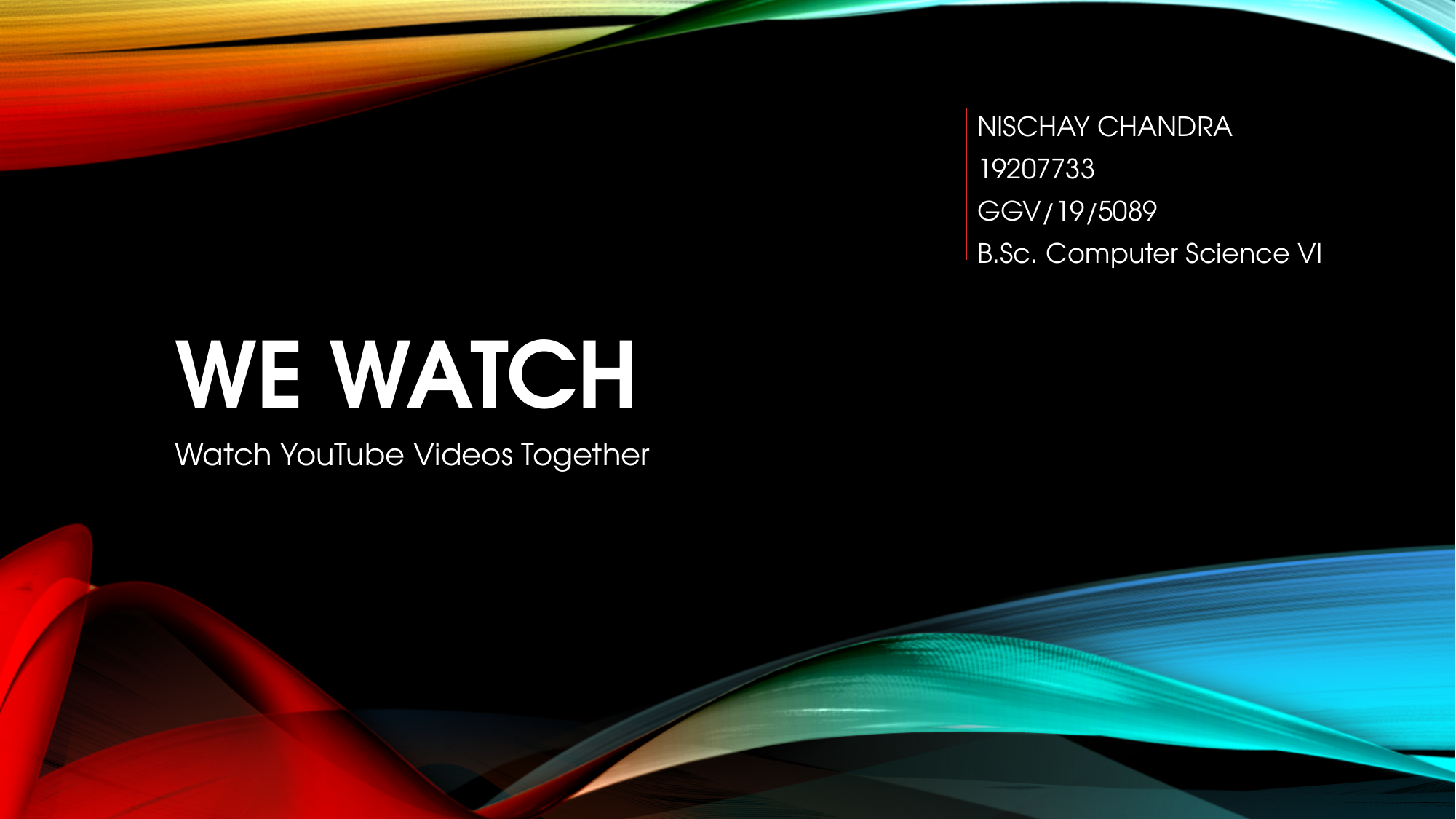

NISCHAY CHANDRA
19207733
GGV/19/5089
B.Sc. Computer Science VI
# We Watch
Watch YouTube Videos Together